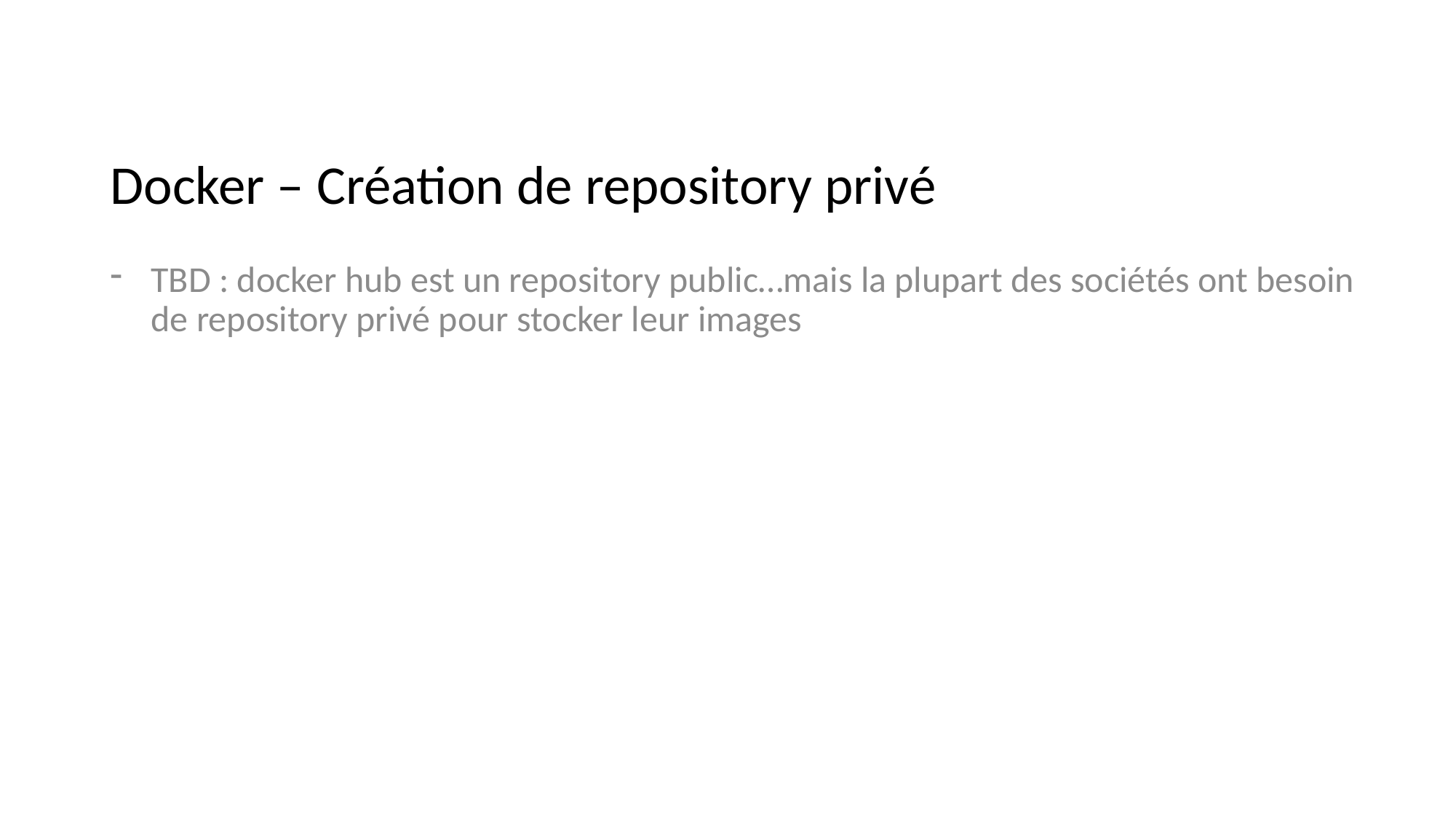

# Docker – Création de repository privé

TBD : docker hub est un repository public…mais la plupart des sociétés ont besoin de repository privé pour stocker leur images